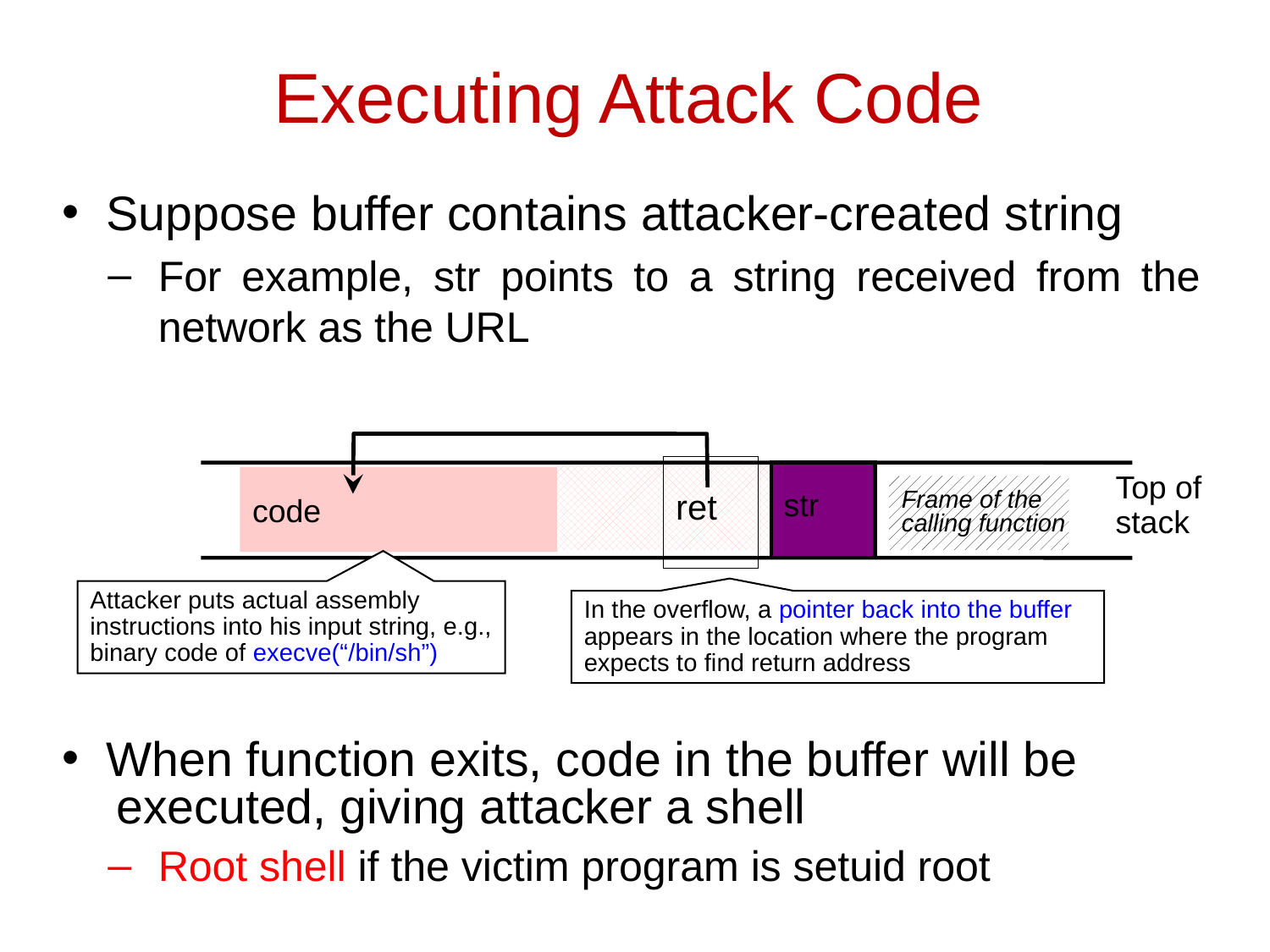

# Executing Attack Code
Suppose buffer contains attacker-created string
For example, str points to a string received from the network as the URL

When function exits, code in the buffer will be
    executed, giving attacker a shell
Root shell if the victim program is setuid root

ret

str

Top of
stack
code
Frame of the
calling function

Attacker puts actual assembly
instructions into his input string, e.g.,
binary code of execve(“/bin/sh”)
In the overflow, a pointer back into the buffer
appears in the location where the program
expects to find return address